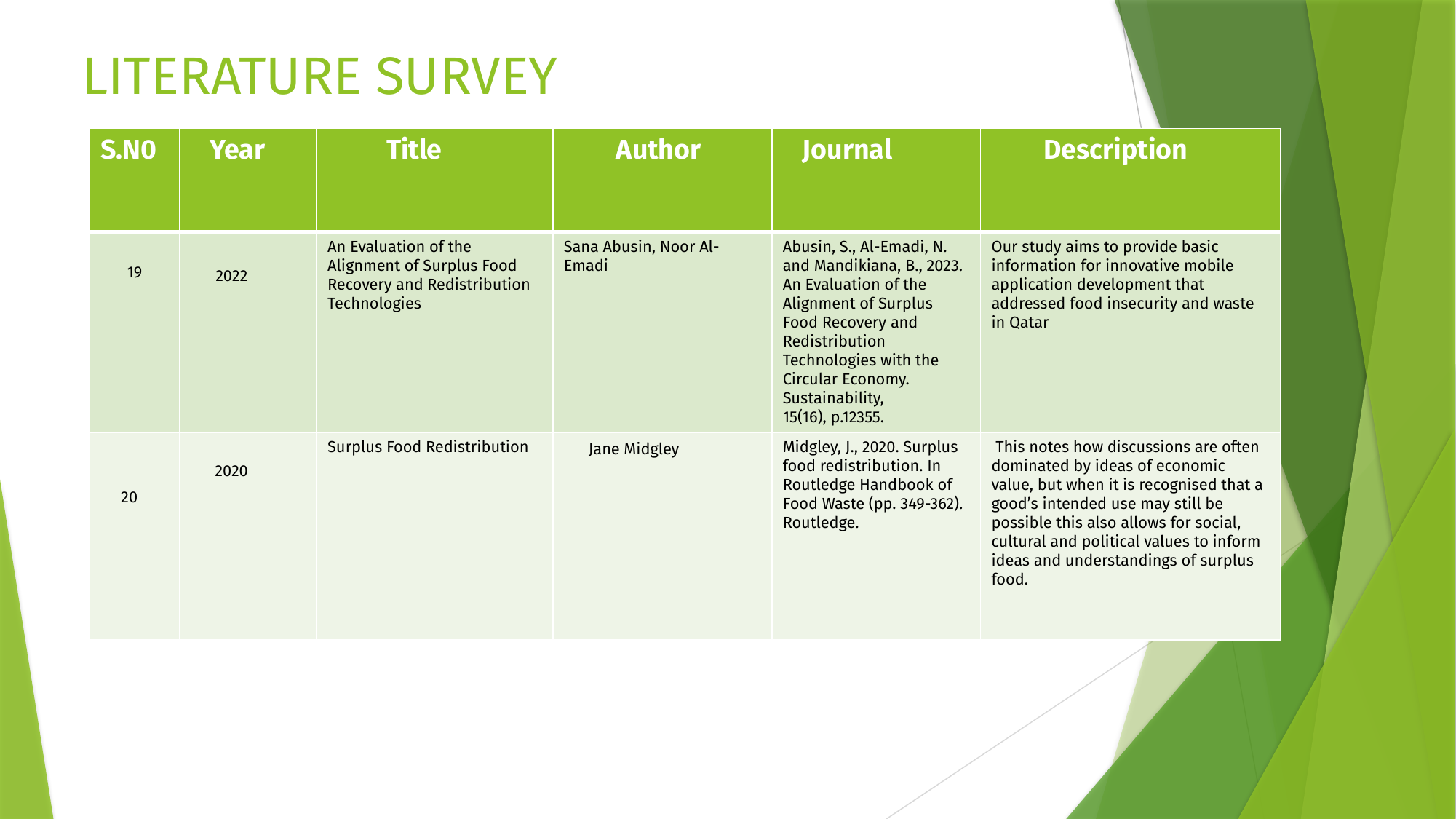

# LITERATURE SURVEY
| S.N0 | Year | Title | Author | Journal | Description |
| --- | --- | --- | --- | --- | --- |
| 19 | 2022 | An Evaluation of the Alignment of Surplus Food Recovery and Redistribution Technologies | Sana Abusin, Noor Al-Emadi | Abusin, S., Al-Emadi, N. and Mandikiana, B., 2023. An Evaluation of the Alignment of Surplus Food Recovery and Redistribution Technologies with the Circular Economy. Sustainability, 15(16), p.12355. | Our study aims to provide basic information for innovative mobile application development that addressed food insecurity and waste in Qatar |
| 20 | 2020 | Surplus Food Redistribution | Jane Midgley | Midgley, J., 2020. Surplus food redistribution. In Routledge Handbook of Food Waste (pp. 349-362). Routledge. | This notes how discussions are often dominated by ideas of economic value, but when it is recognised that a good’s intended use may still be possible this also allows for social, cultural and political values to inform ideas and understandings of surplus food. |